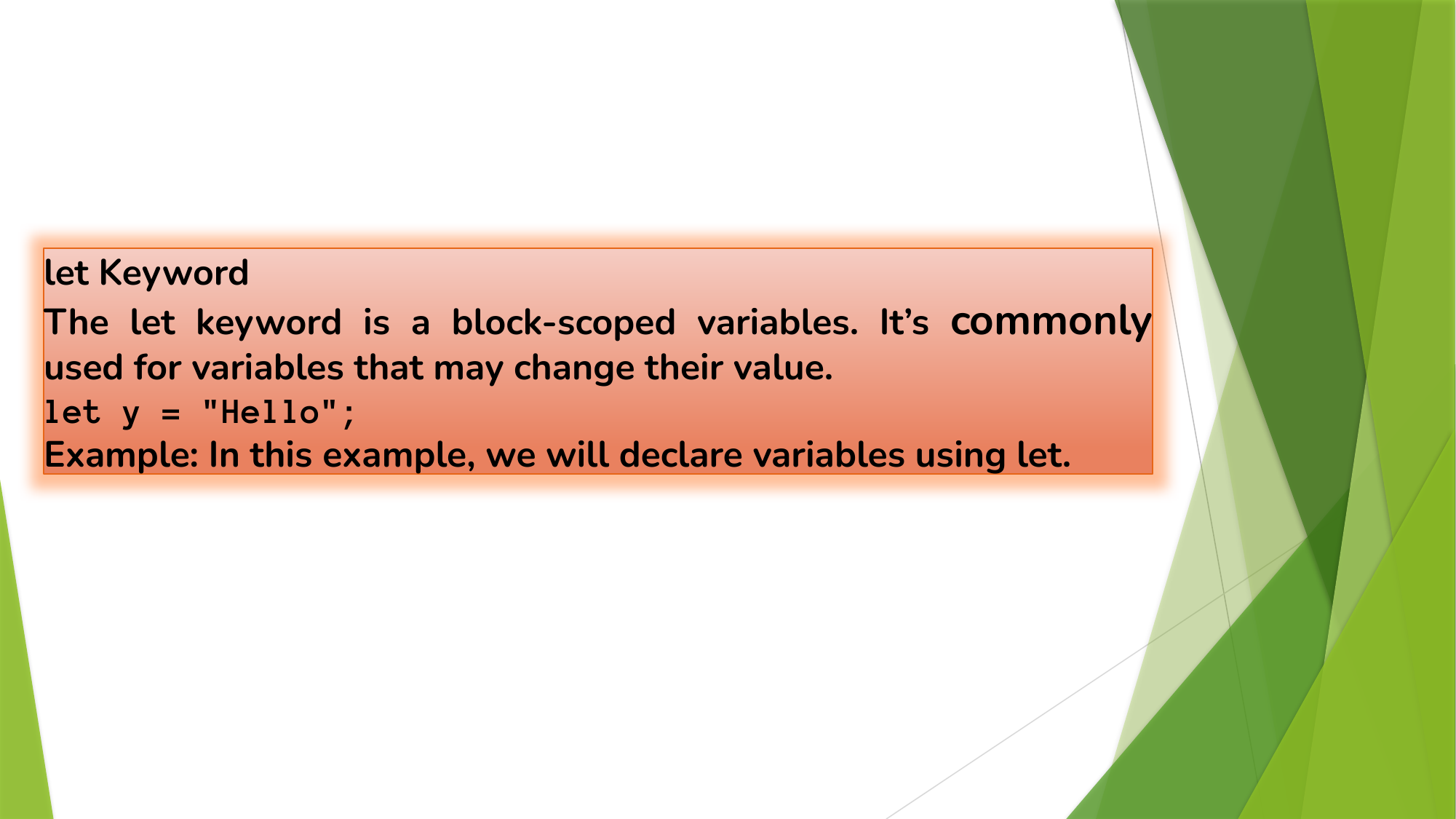

let Keyword
The let keyword is a block-scoped variables. It’s commonly used for variables that may change their value.
let y = "Hello";
Example: In this example, we will declare variables using let.